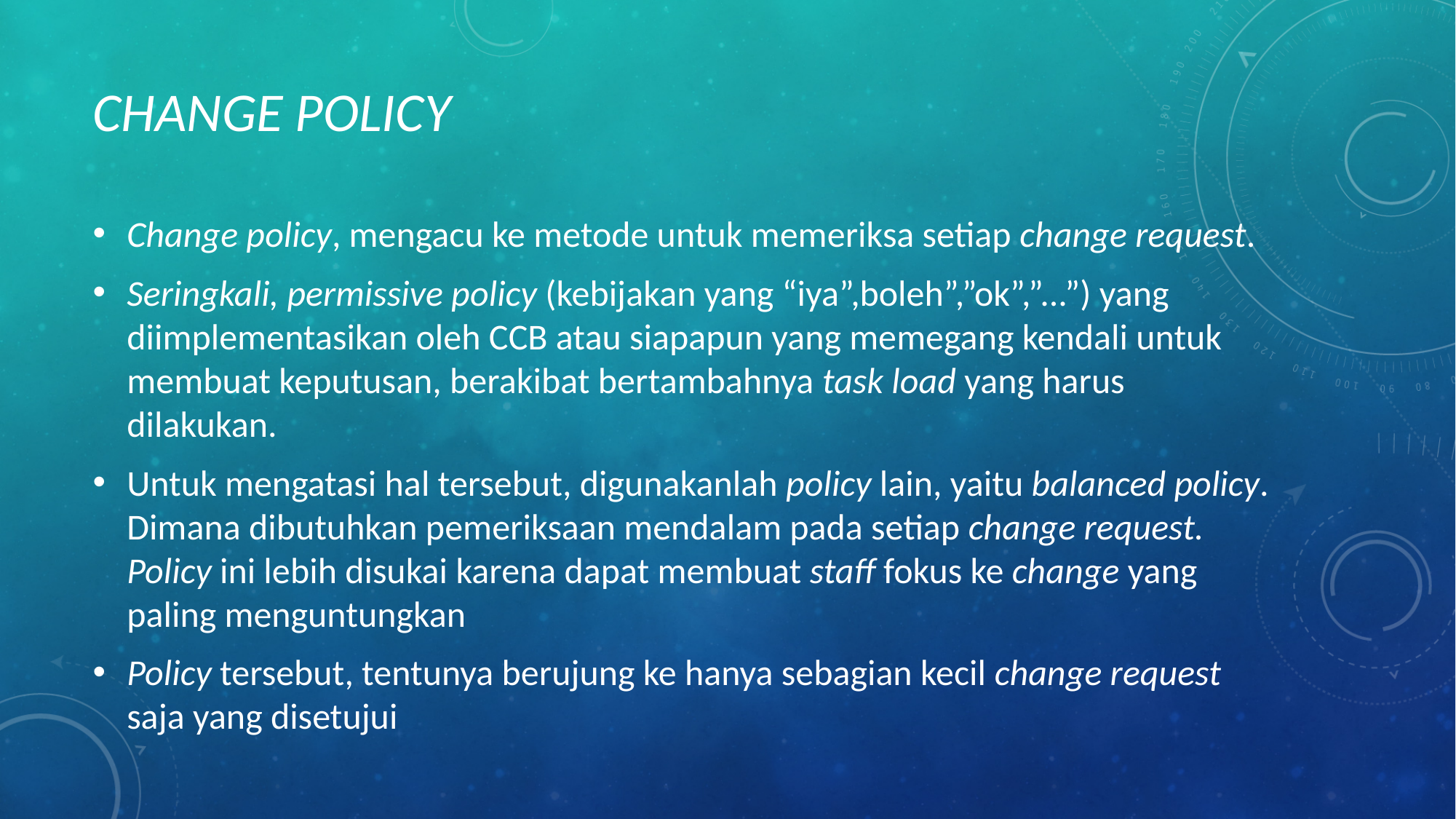

# Change policy
Change policy, mengacu ke metode untuk memeriksa setiap change request.
Seringkali, permissive policy (kebijakan yang “iya”,boleh”,”ok”,”...”) yang diimplementasikan oleh CCB atau siapapun yang memegang kendali untuk membuat keputusan, berakibat bertambahnya task load yang harus dilakukan.
Untuk mengatasi hal tersebut, digunakanlah policy lain, yaitu balanced policy. Dimana dibutuhkan pemeriksaan mendalam pada setiap change request. Policy ini lebih disukai karena dapat membuat staff fokus ke change yang paling menguntungkan
Policy tersebut, tentunya berujung ke hanya sebagian kecil change request saja yang disetujui